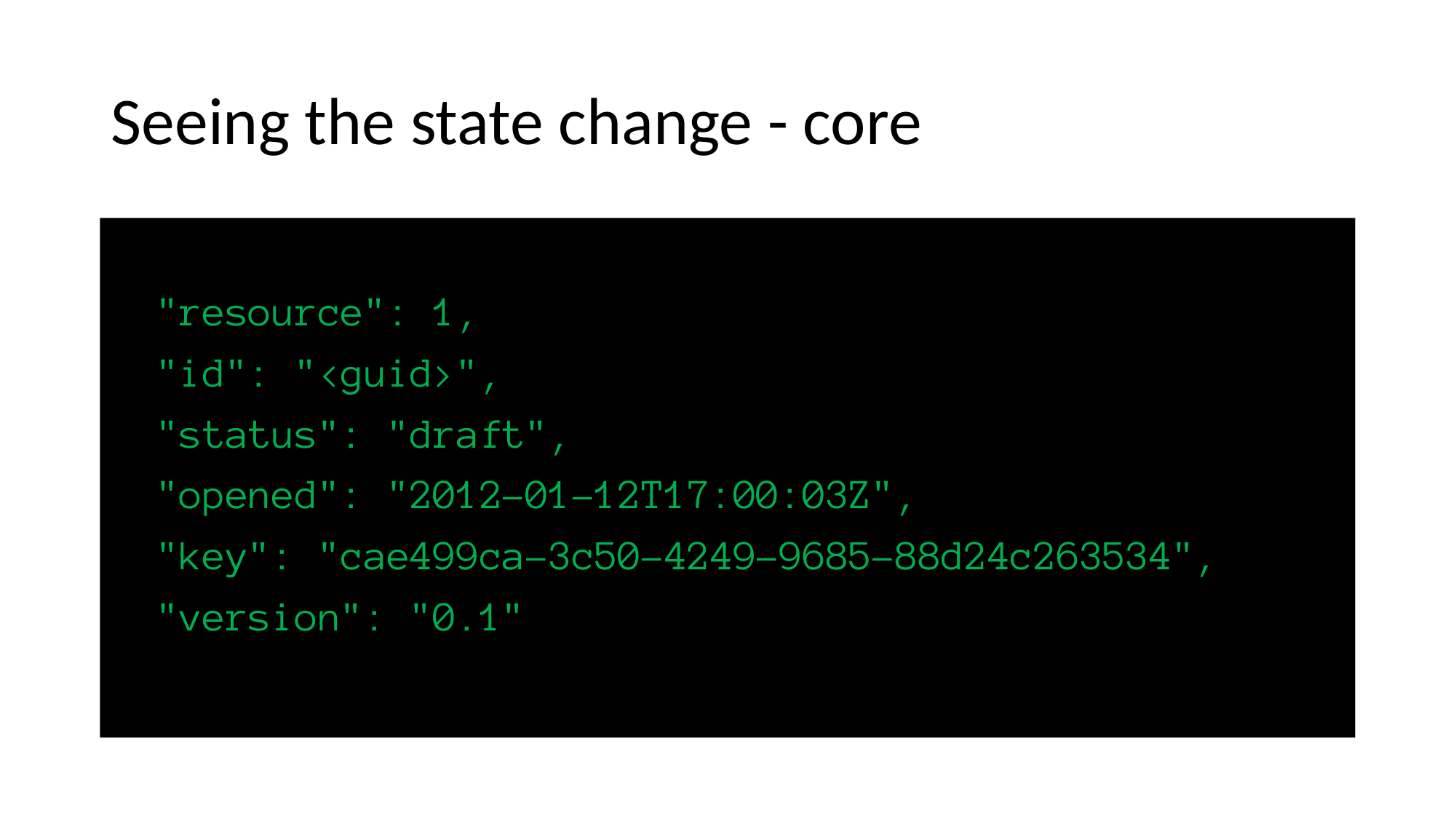

# Seeing the state change - core

  "resource": 1,
  "id": "<guid>",
  "status": "draft",
  "opened": "2012-01-12T17:00:03Z",
  "key": "cae499ca-3c50-4249-9685-88d24c263534",
  "version": "0.1"